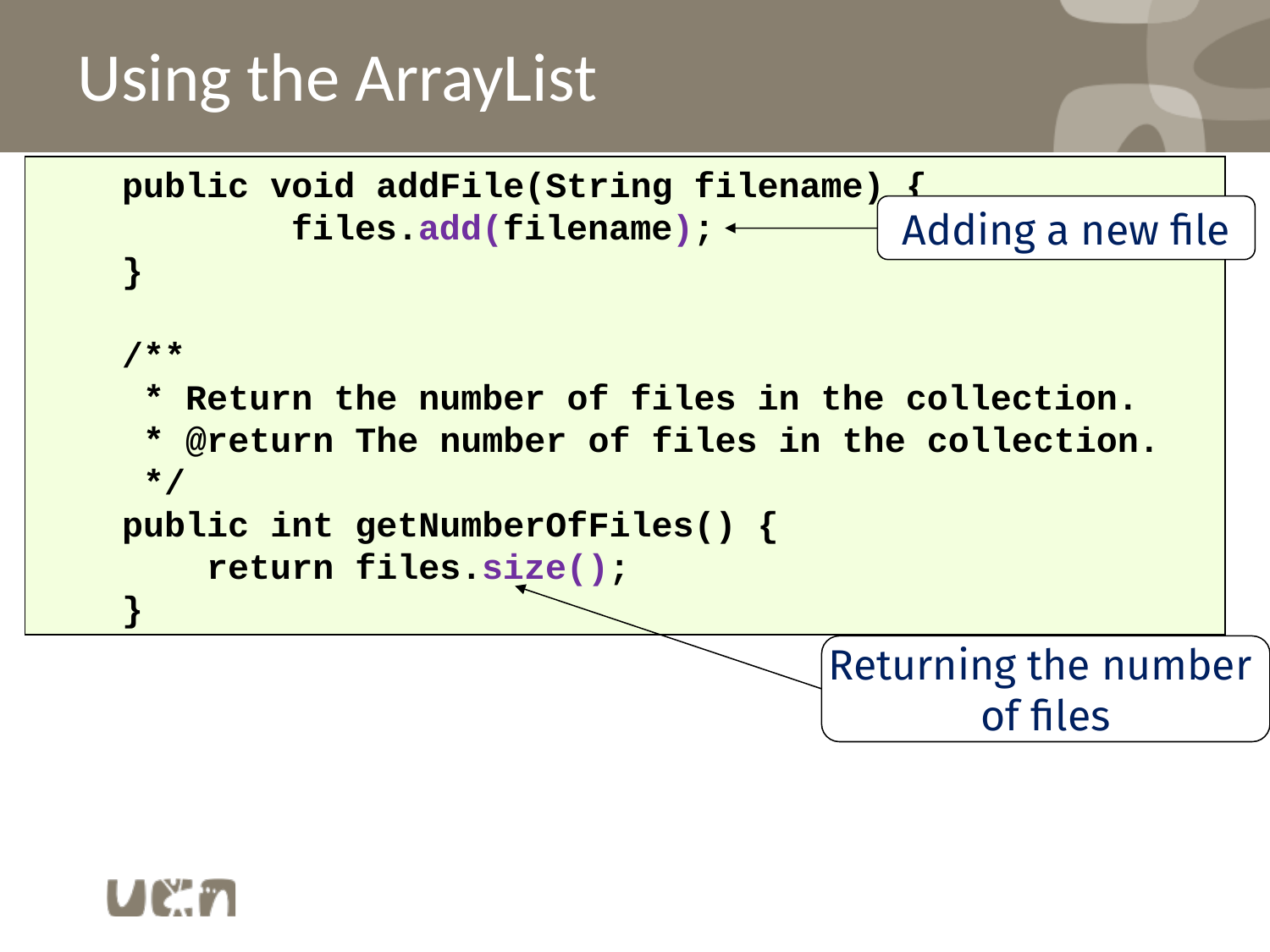

# Using the ArrayList
    public void addFile(String filename) {
            files.add(filename);
    }

    /**
     * Return the number of files in the collection.
     * @return The number of files in the collection.
     */
    public int getNumberOfFiles() {
        return files.size();
    }
Adding a new file

Returning the number
of files